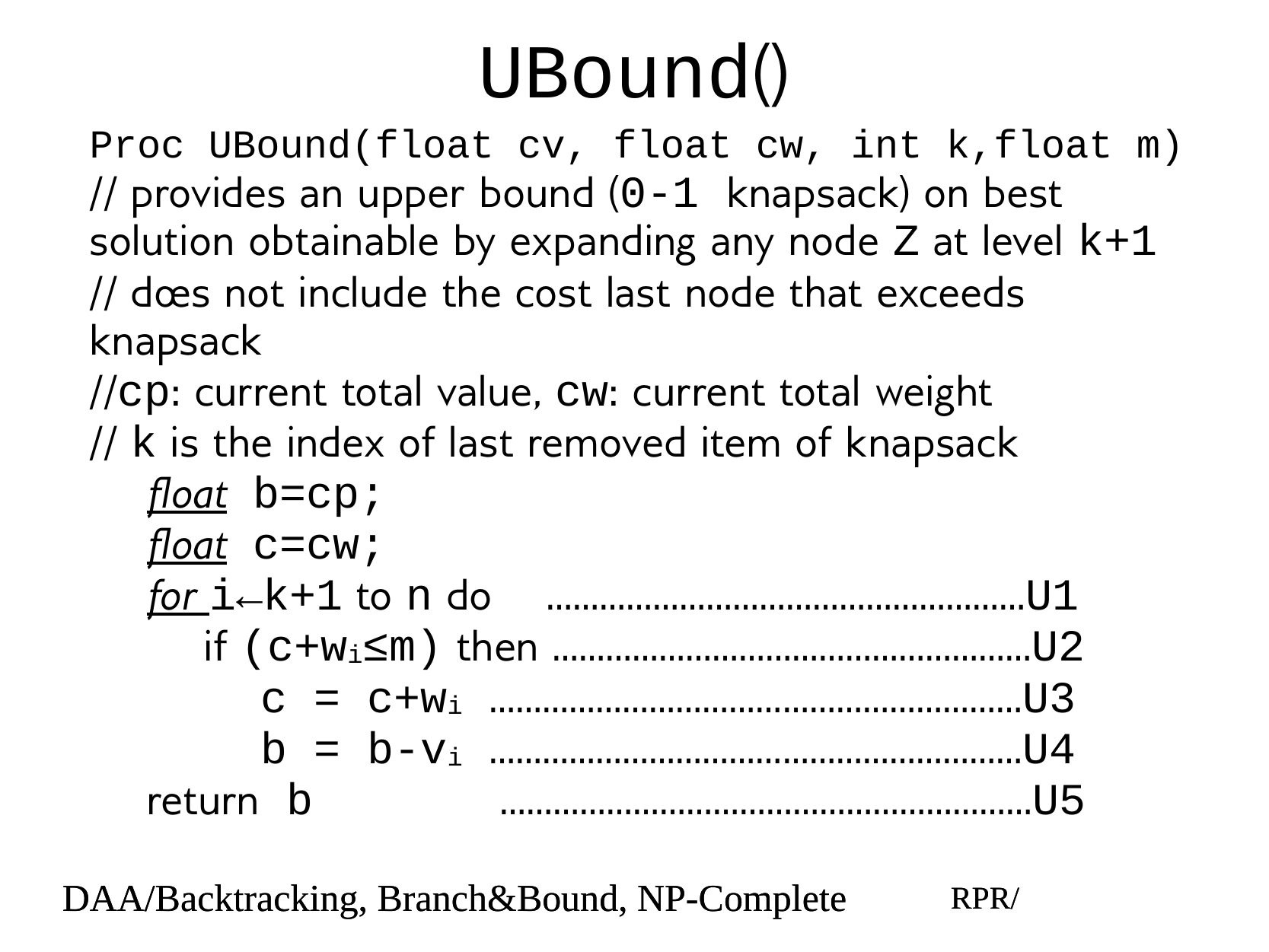

# UBound()
Proc UBound(float cv, float cw, int k,float m)
// provides an upper bound (0-1 knapsack) on best solution obtainable by expanding any node Z at level k+1
// does not include the cost last node that exceeds knapsack
//cp: current total value, cw: current total weight
// k is the index of last removed item of knapsack
float b=cp;
float c=cw;
for i←k+1 to n do    ………………………………………………U1
if (c+wi≤m) then ………………………………………………U2
c = c+wi ……………………………………………………U3
b = b-vi ……………………………………………………U4
return  b       ……………………………………………………U5
DAA/Backtracking, Branch&Bound, NP-Complete
RPR/
25